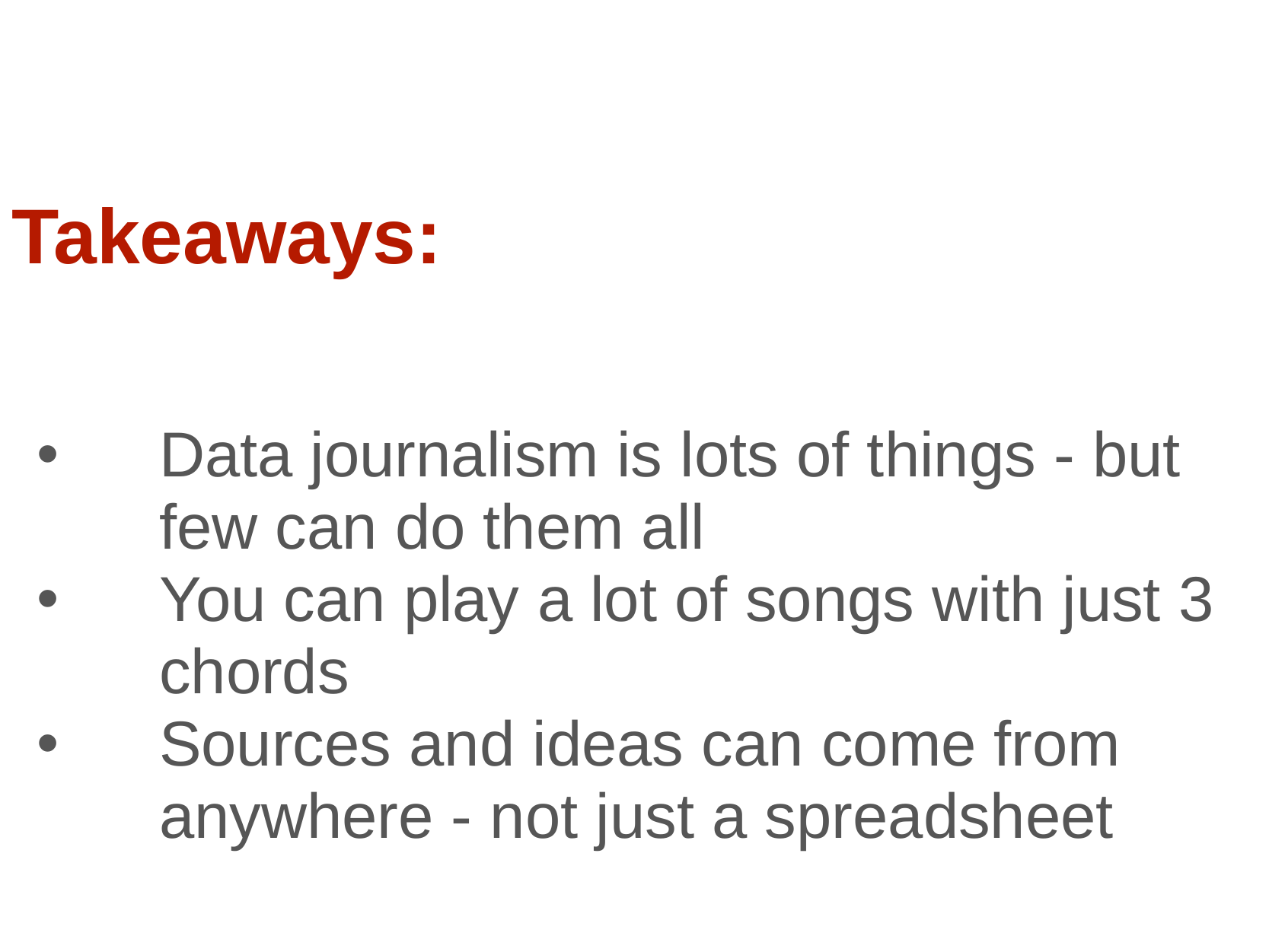

Takeaways:
Data journalism is lots of things - but few can do them all
You can play a lot of songs with just 3 chords
Sources and ideas can come from anywhere - not just a spreadsheet